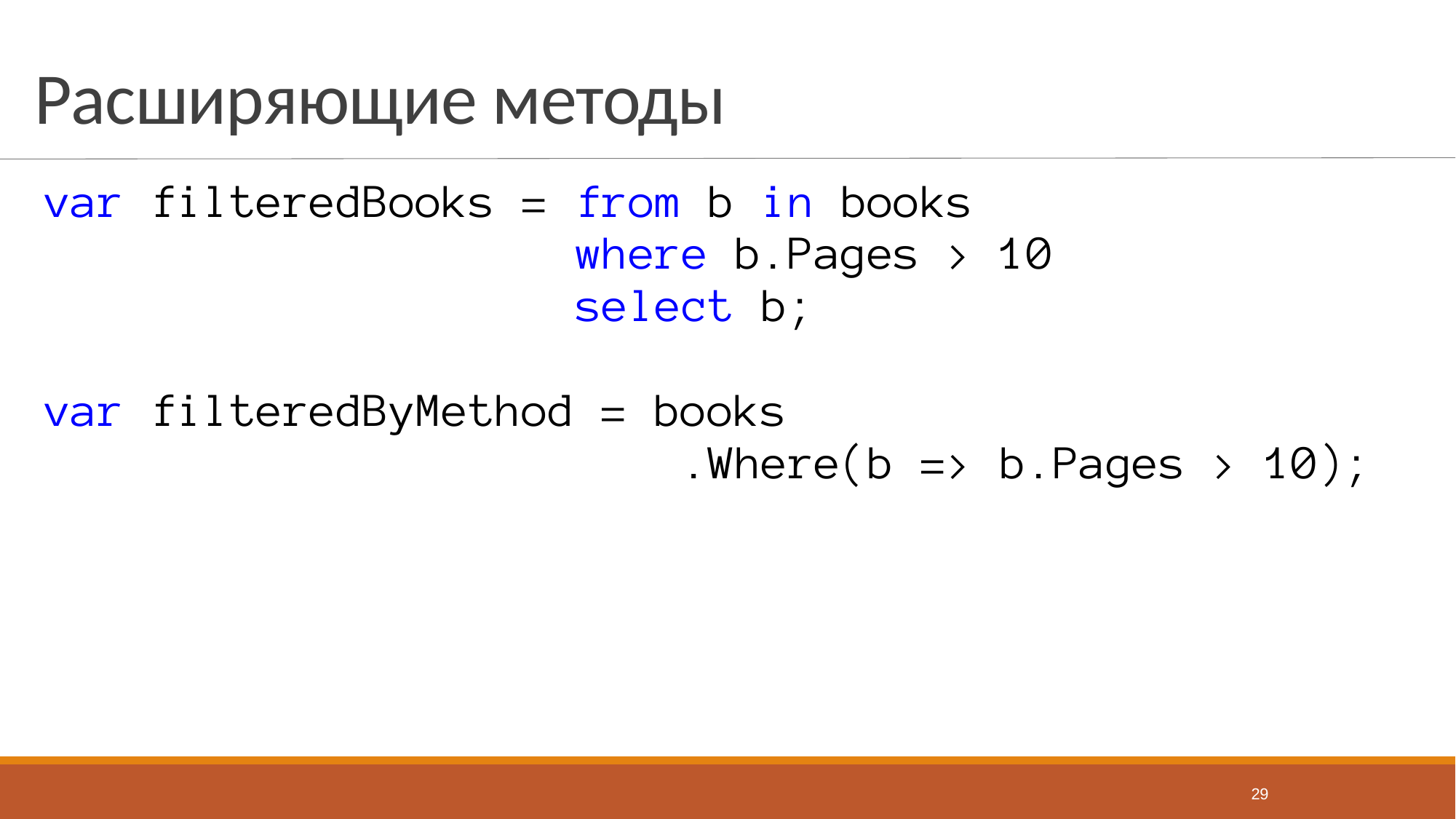

# Расширяющие методы
var filteredBooks = from b in books
                    where b.Pages > 10
                    select b;

var filteredByMethod = books
                        .Where(b => b.Pages > 10);
29